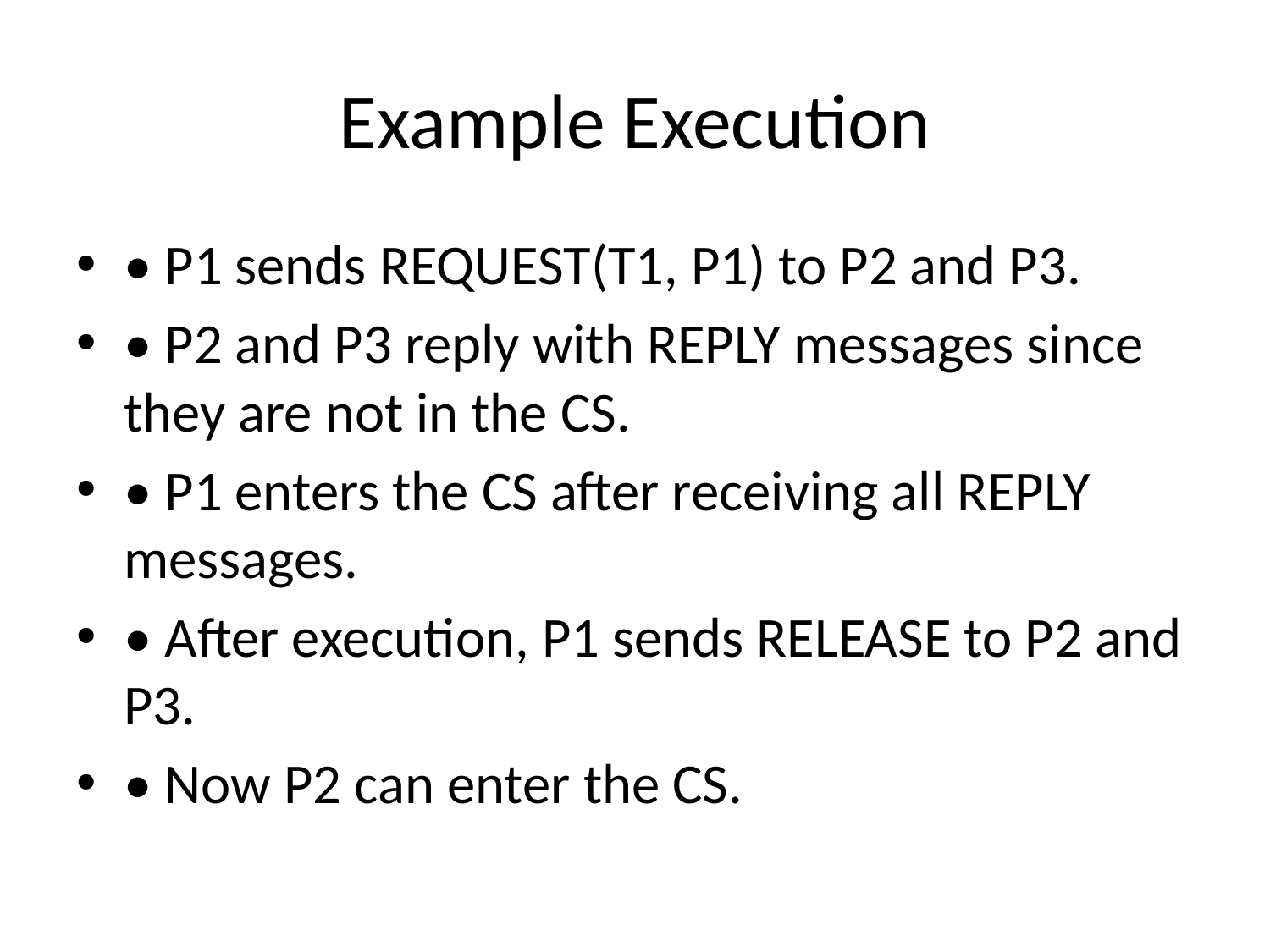

# Example Execution
• P1 sends REQUEST(T1, P1) to P2 and P3.
• P2 and P3 reply with REPLY messages since they are not in the CS.
• P1 enters the CS after receiving all REPLY messages.
• After execution, P1 sends RELEASE to P2 and P3.
• Now P2 can enter the CS.